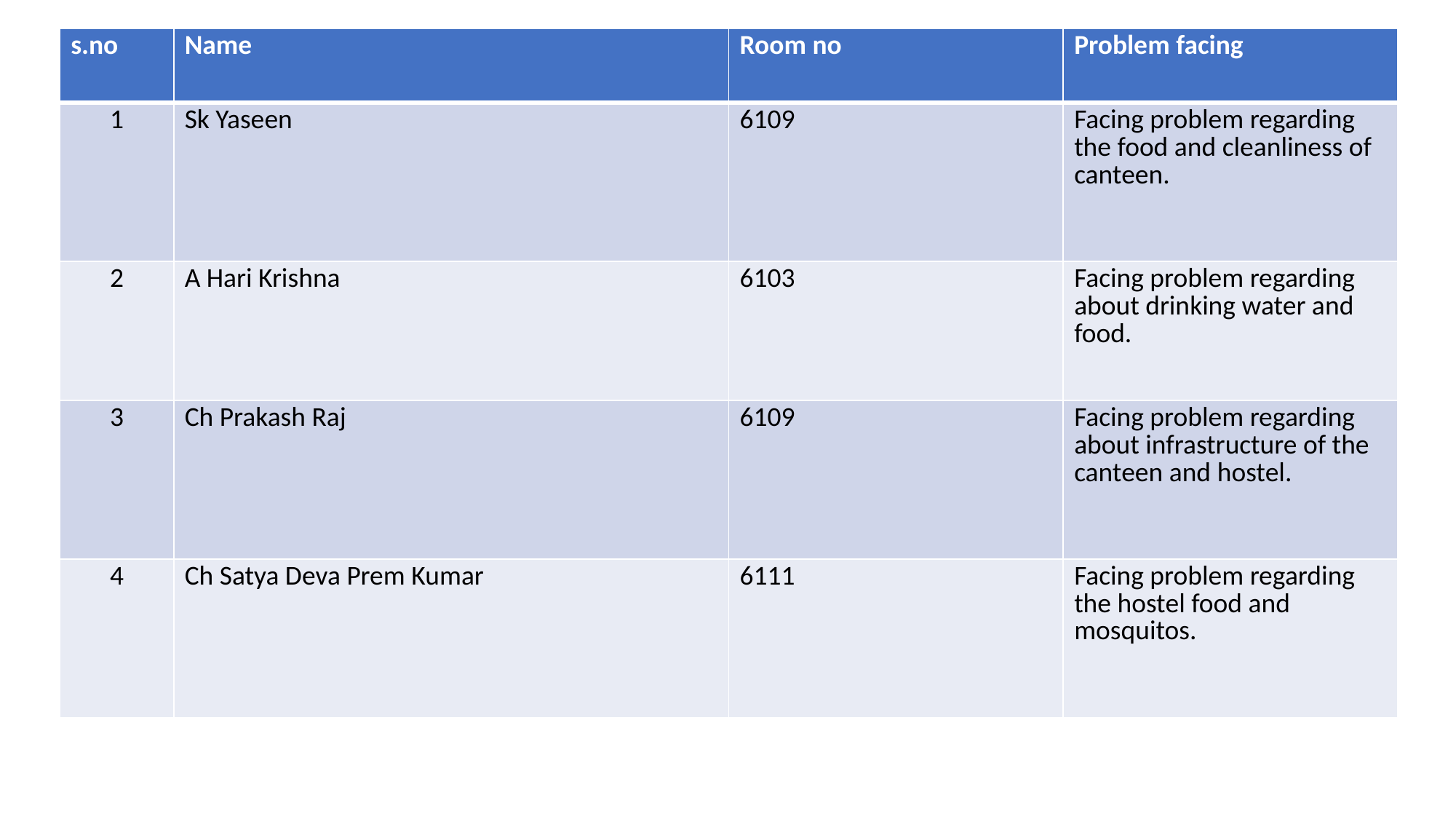

| s.no | Name | Room no | Problem facing |
| --- | --- | --- | --- |
| 1 | Sk Yaseen | 6109 | Facing problem regarding the food and cleanliness of canteen. |
| 2 | A Hari Krishna | 6103 | Facing problem regarding about drinking water and food. |
| 3 | Ch Prakash Raj | 6109 | Facing problem regarding about infrastructure of the canteen and hostel. |
| 4 | Ch Satya Deva Prem Kumar | 6111 | Facing problem regarding the hostel food and mosquitos. |